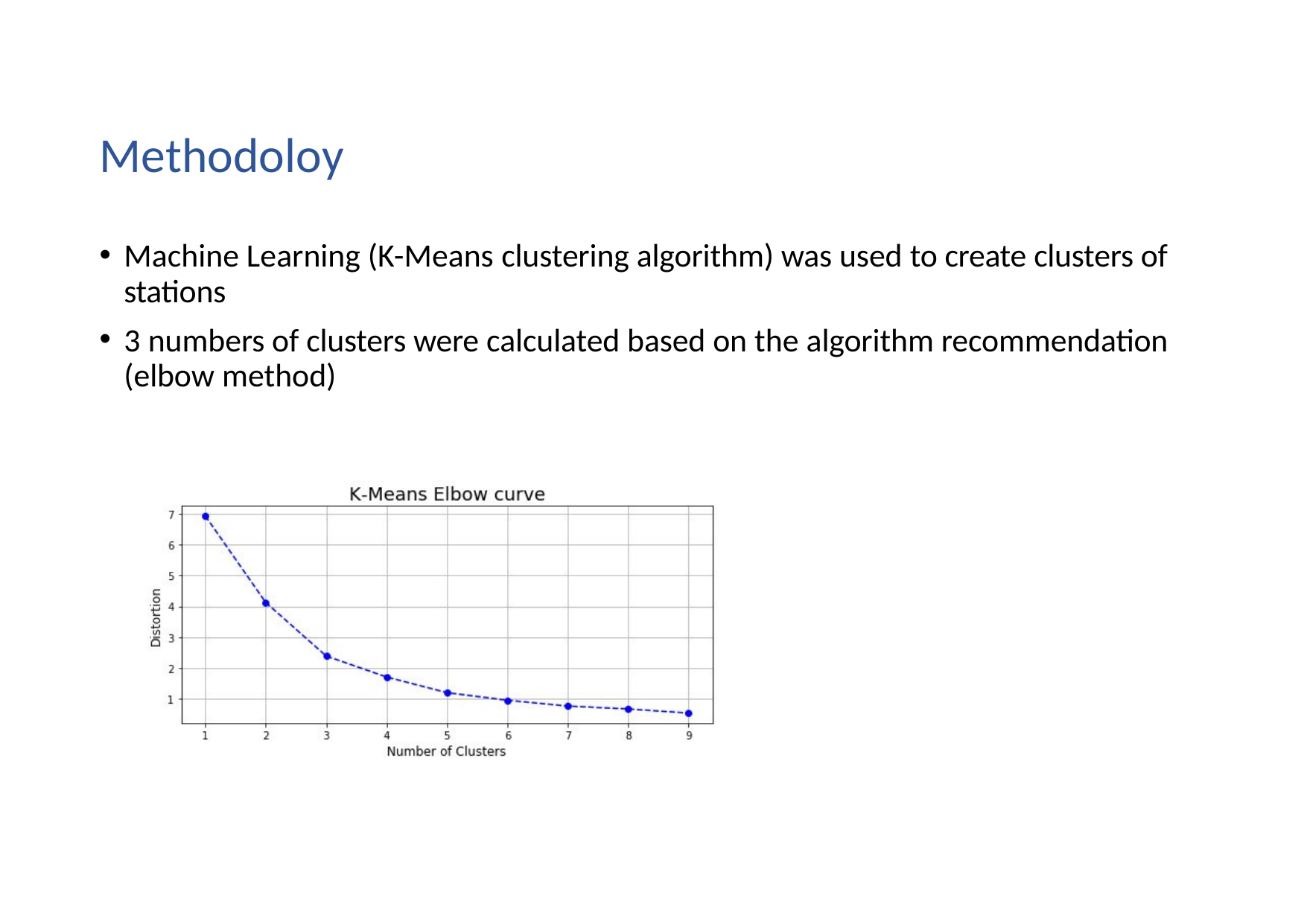

# Methodoloy

Machine Learning (K-Means clustering algorithm) was used to create clusters of  stations
3 numbers of clusters were calculated based on the algorithm recommendation  (elbow method)